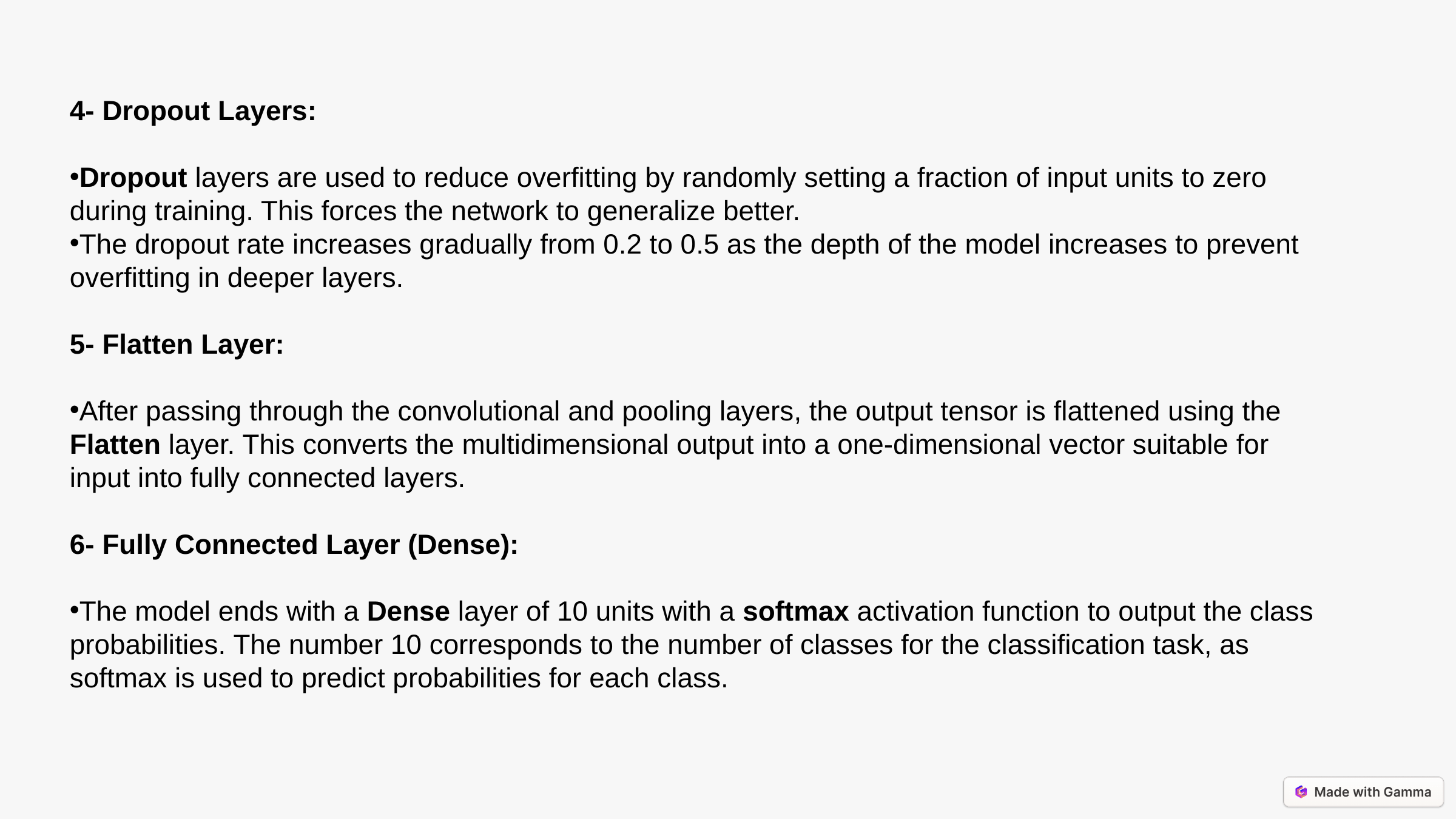

4- Dropout Layers:

Dropout layers are used to reduce overfitting by randomly setting a fraction of input units to zero during training. This forces the network to generalize better.
The dropout rate increases gradually from 0.2 to 0.5 as the depth of the model increases to prevent overfitting in deeper layers.

5- Flatten Layer:

After passing through the convolutional and pooling layers, the output tensor is flattened using the Flatten layer. This converts the multidimensional output into a one-dimensional vector suitable for input into fully connected layers.

6- Fully Connected Layer (Dense):

The model ends with a Dense layer of 10 units with a softmax activation function to output the class probabilities. The number 10 corresponds to the number of classes for the classification task, as softmax is used to predict probabilities for each class.